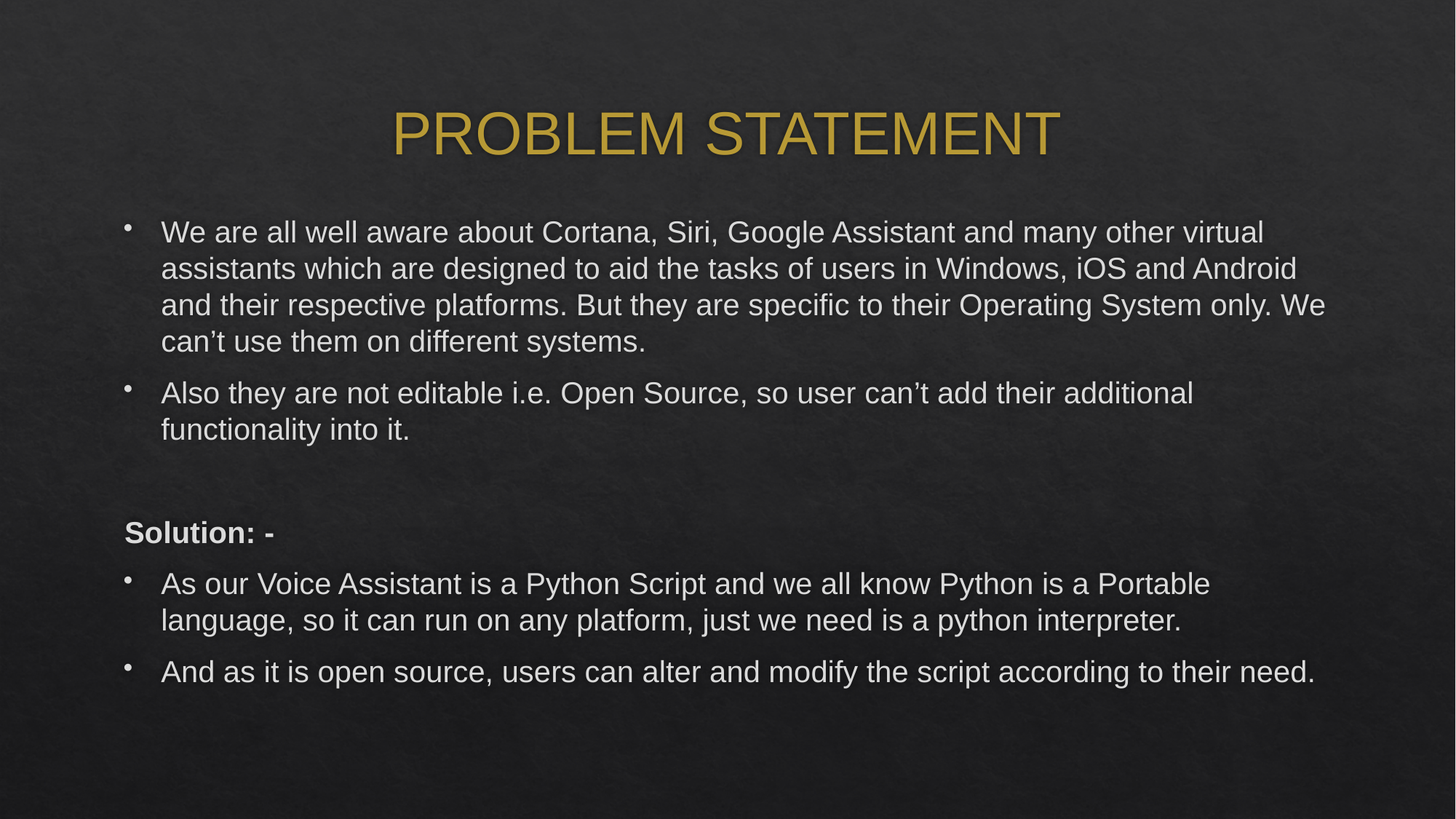

# PROBLEM STATEMENT
We are all well aware about Cortana, Siri, Google Assistant and many other virtual assistants which are designed to aid the tasks of users in Windows, iOS and Android and their respective platforms. But they are specific to their Operating System only. We can’t use them on different systems.
Also they are not editable i.e. Open Source, so user can’t add their additional functionality into it.

Solution: -
As our Voice Assistant is a Python Script and we all know Python is a Portable language, so it can run on any platform, just we need is a python interpreter.
And as it is open source, users can alter and modify the script according to their need.